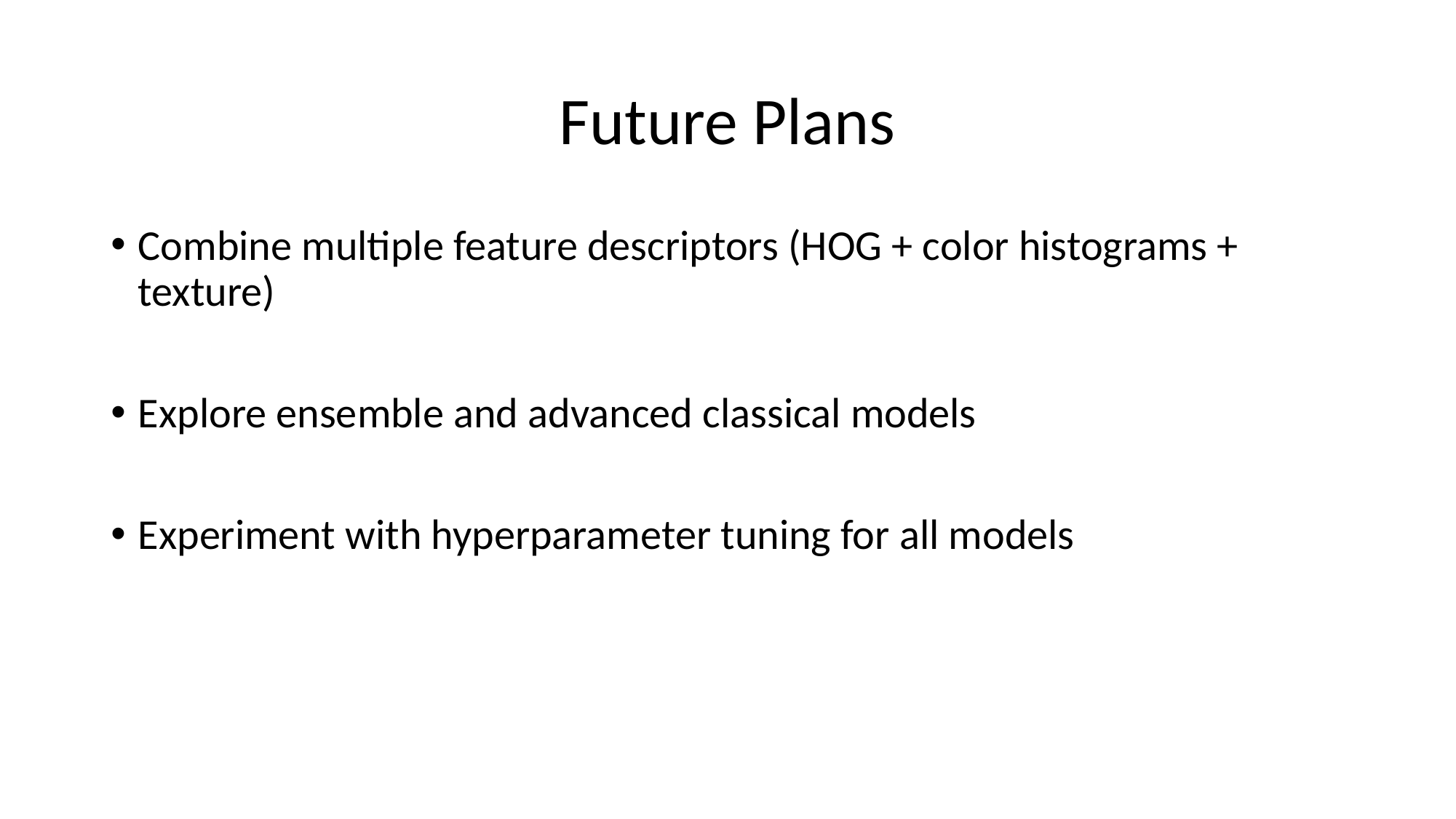

# Future Plans
Combine multiple feature descriptors (HOG + color histograms + texture)

Explore ensemble and advanced classical models

Experiment with hyperparameter tuning for all models